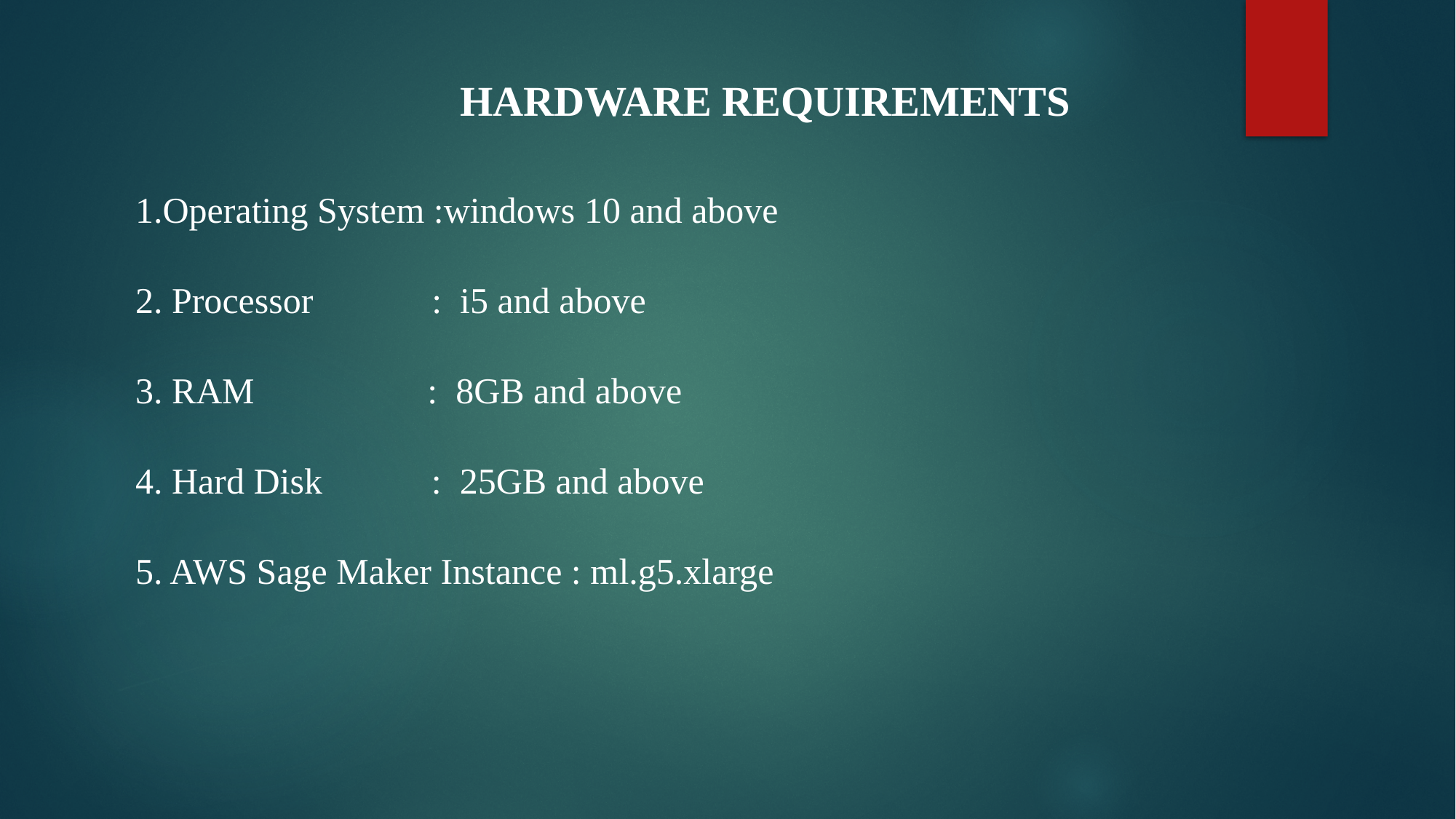

HARDWARE REQUIREMENTS
1.Operating System :windows 10 and above

2. Processor             :  i5 and above

3. RAM                   :  8GB and above

4. Hard Disk            :  25GB and above

5. AWS Sage Maker Instance : ml.g5.xlarge